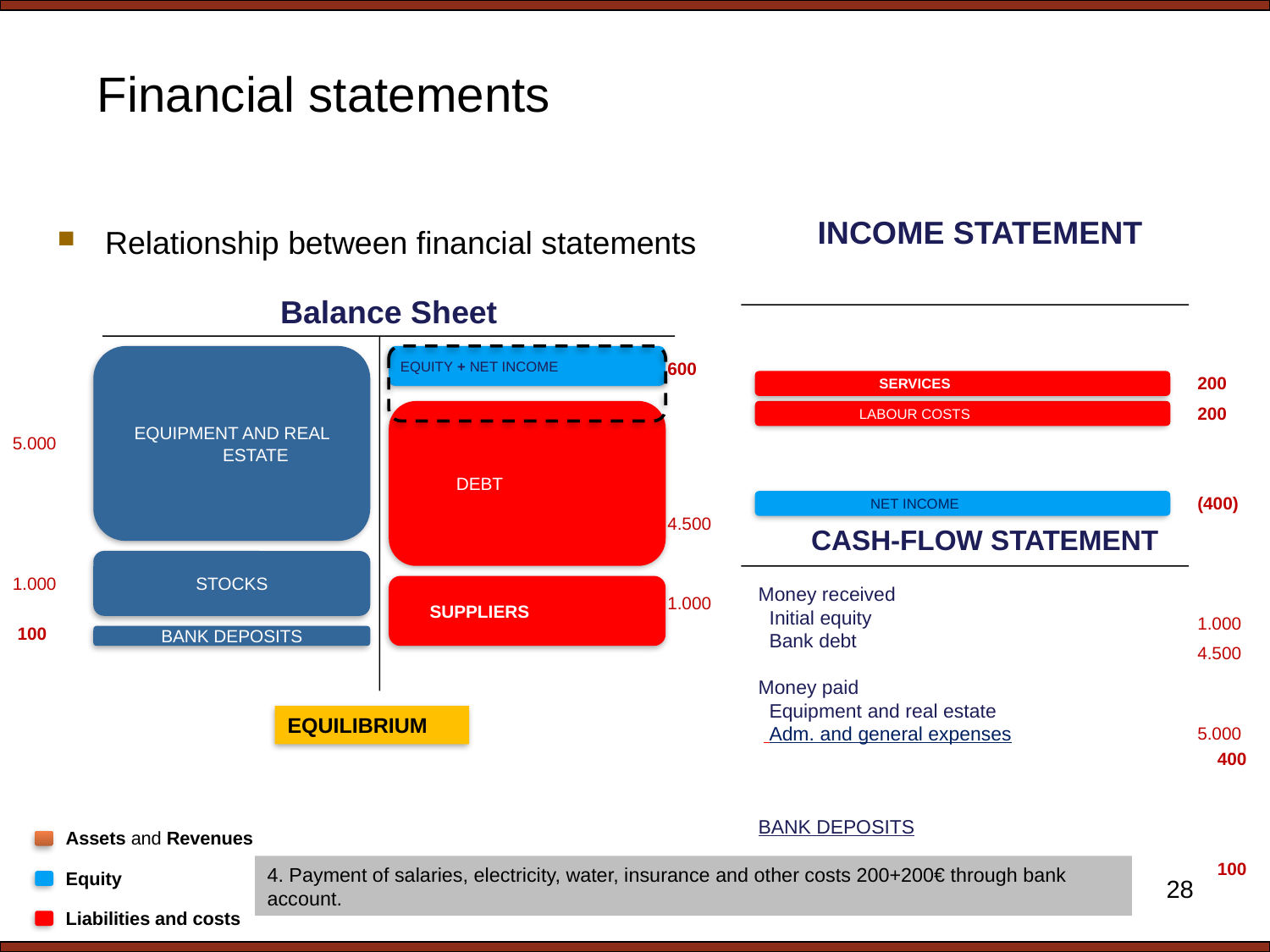

# Financial statements
INCOME STATEMENT
Relationship between financial statements
Balance Sheet

EQUITY + NET INCOME

EQUIPMENT AND REAL ESTATE
600
200
SERVICES
200
LABOUR COSTS
DEBT
5.000
(400)
NET INCOME
4.500

CASH-FLOW STATEMENT
STOCKS
1.000

SUPPLIERS
Money received
  Initial equity
  Bank debt

Money paid
  Equipment and real estate
  Adm. and general expenses

BANK DEPOSITS
1.000
1.000
100
BANK DEPOSITS
4.500
EQUILIBRIUM
5.000
400
Assets and Revenues

100
4. Payment of salaries, electricity, water, insurance and other costs 200+200€ through bank account.
Equity
28

Liabilities and costs